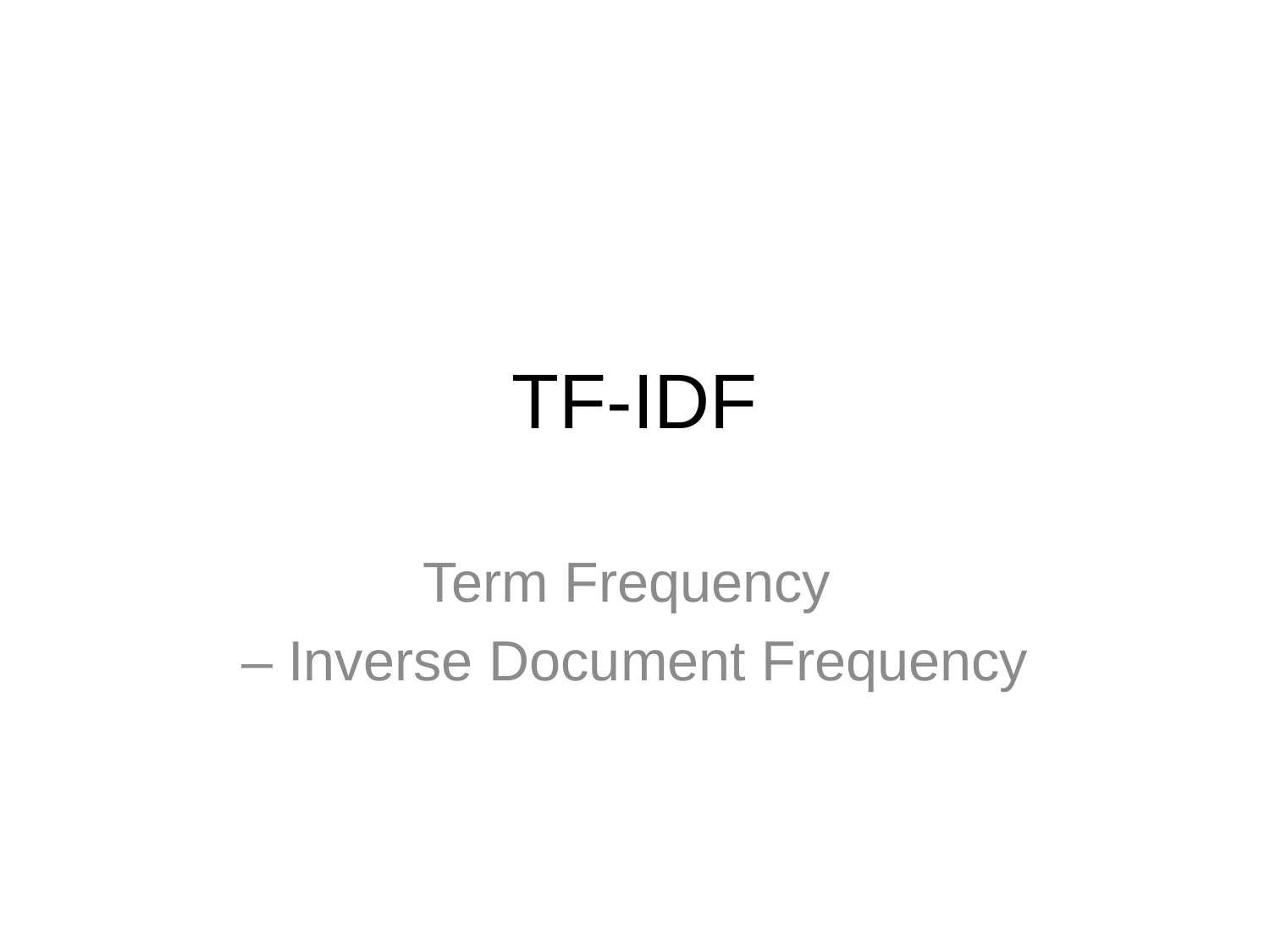

# TF-IDF
Term Frequency
– Inverse Document Frequency